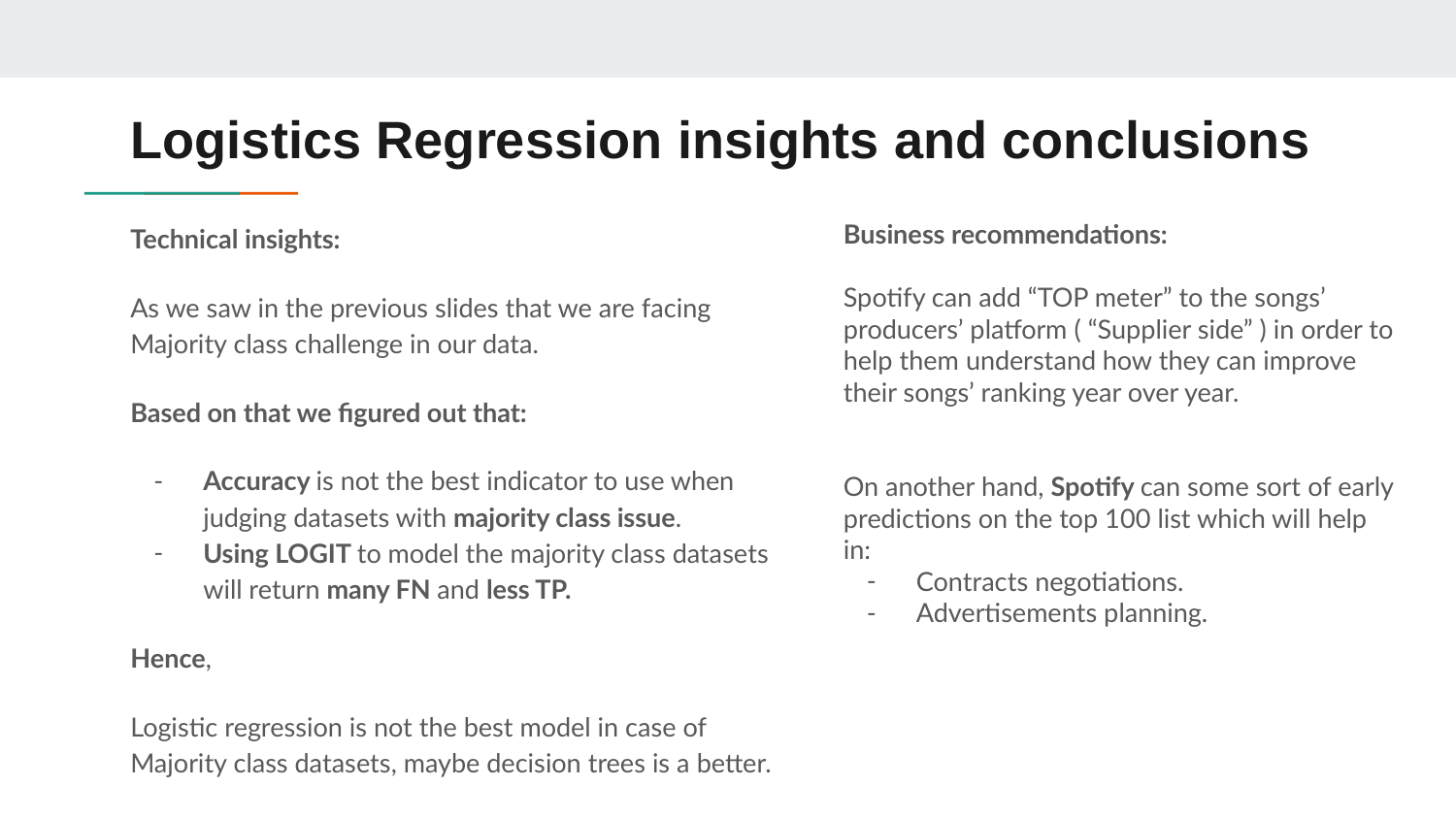

# Logistics Regression insights and conclusions
Technical insights:
As we saw in the previous slides that we are facing Majority class challenge in our data.
Based on that we figured out that:
Accuracy is not the best indicator to use when judging datasets with majority class issue.
Using LOGIT to model the majority class datasets will return many FN and less TP.
Hence,
Logistic regression is not the best model in case of Majority class datasets, maybe decision trees is a better.

Business recommendations:

Spotify can add “TOP meter” to the songs’ producers’ platform ( “Supplier side” ) in order to help them understand how they can improve their songs’ ranking year over year.

On another hand, Spotify can some sort of early predictions on the top 100 list which will help in:
Contracts negotiations.
Advertisements planning.